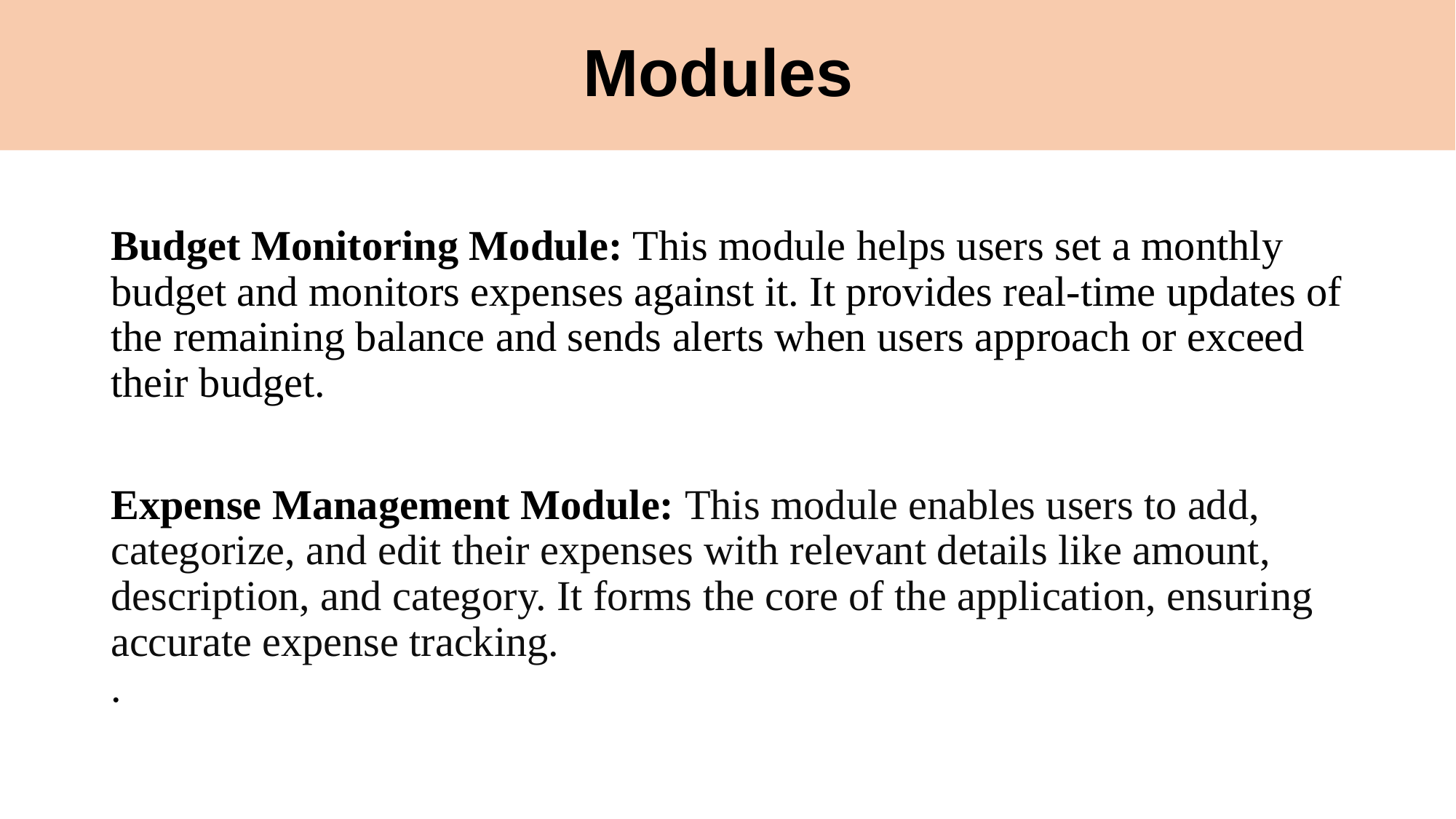

# Modules
Budget Monitoring Module: This module helps users set a monthly budget and monitors expenses against it. It provides real-time updates of the remaining balance and sends alerts when users approach or exceed their budget.

Expense Management Module: This module enables users to add, categorize, and edit their expenses with relevant details like amount, description, and category. It forms the core of the application, ensuring accurate expense tracking.
.